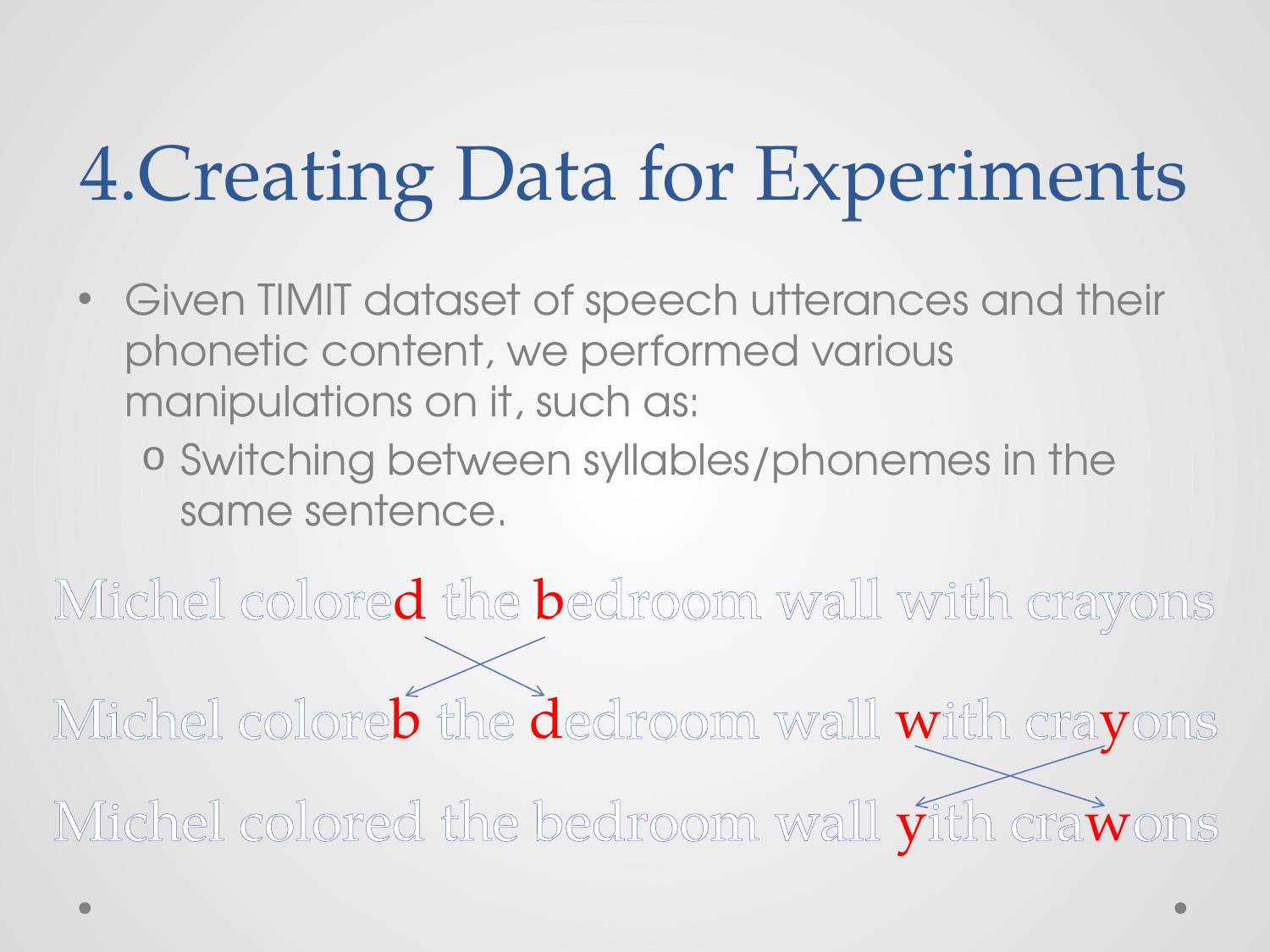

# 4.Creating Data for Experiments
Given TIMIT dataset of speech utterances and their phonetic content, we performed various manipulations on it, such as:
Switching between syllables/phonemes in the same sentence.

Michel colored the bedroom wall with crayons
Michel coloreb the dedroom wall with crayons
Michel colored the bedroom wall yith crawons